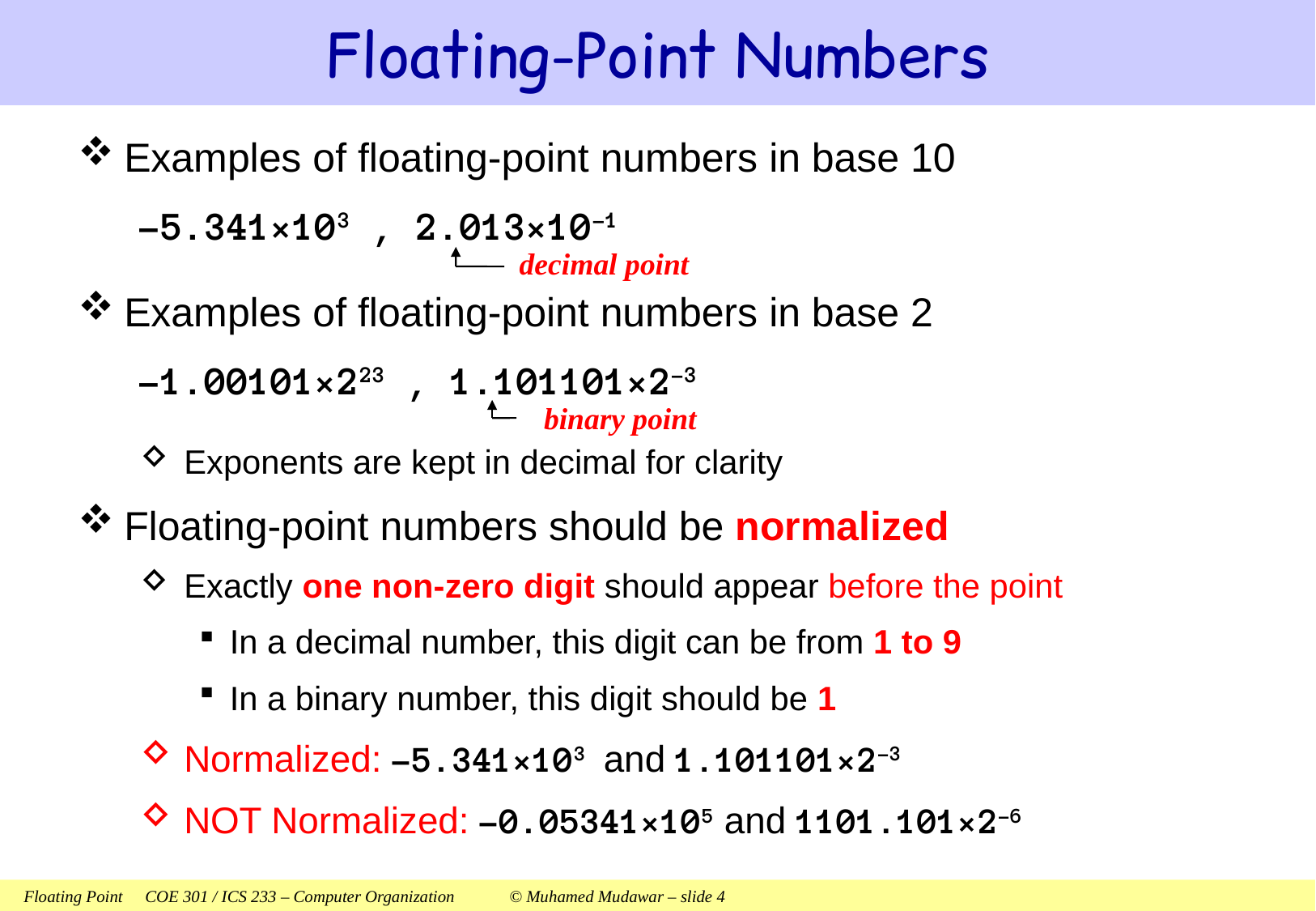

# Floating-Point Numbers
Examples of floating-point numbers in base 10
-5.341×103 , 2.013×10–1
Examples of floating-point numbers in base 2
-1.00101×223 , 1.101101×2–3
Exponents are kept in decimal for clarity
Floating-point numbers should be normalized
Exactly one non-zero digit should appear before the point
In a decimal number, this digit can be from 1 to 9
In a binary number, this digit should be 1
Normalized: -5.341×103   and 1.101101×2–3
NOT Normalized: -0.05341×105 and 1101.101×2–6
decimal point

binary point